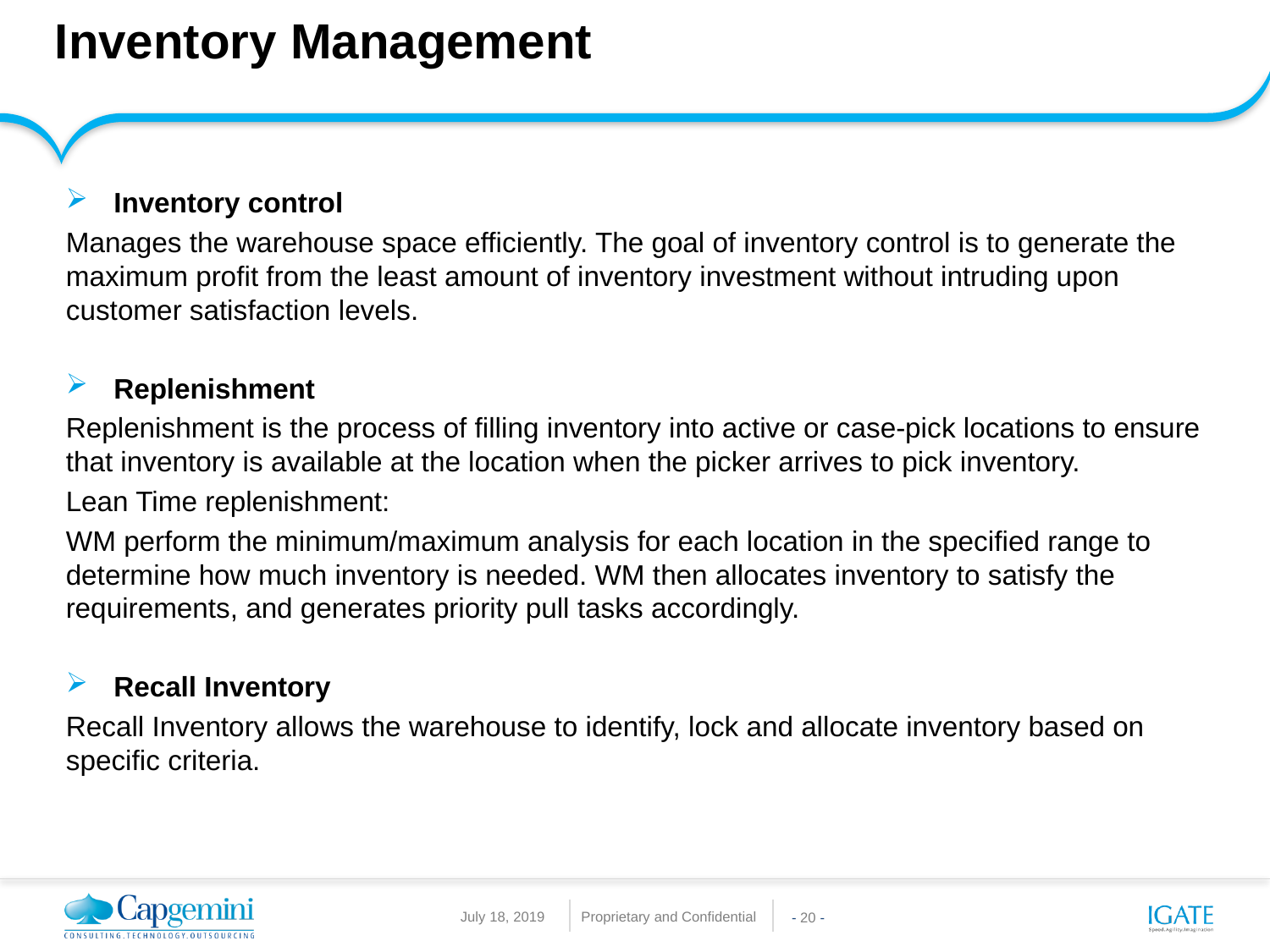

# Inventory Management
Inventory control
Manages the warehouse space efficiently. The goal of inventory control is to generate the maximum profit from the least amount of inventory investment without intruding upon customer satisfaction levels.

Replenishment
Replenishment is the process of filling inventory into active or case-pick locations to ensure that inventory is available at the location when the picker arrives to pick inventory.
Lean Time replenishment:
WM perform the minimum/maximum analysis for each location in the specified range to determine how much inventory is needed. WM then allocates inventory to satisfy the requirements, and generates priority pull tasks accordingly.

Recall Inventory
Recall Inventory allows the warehouse to identify, lock and allocate inventory based on specific criteria.